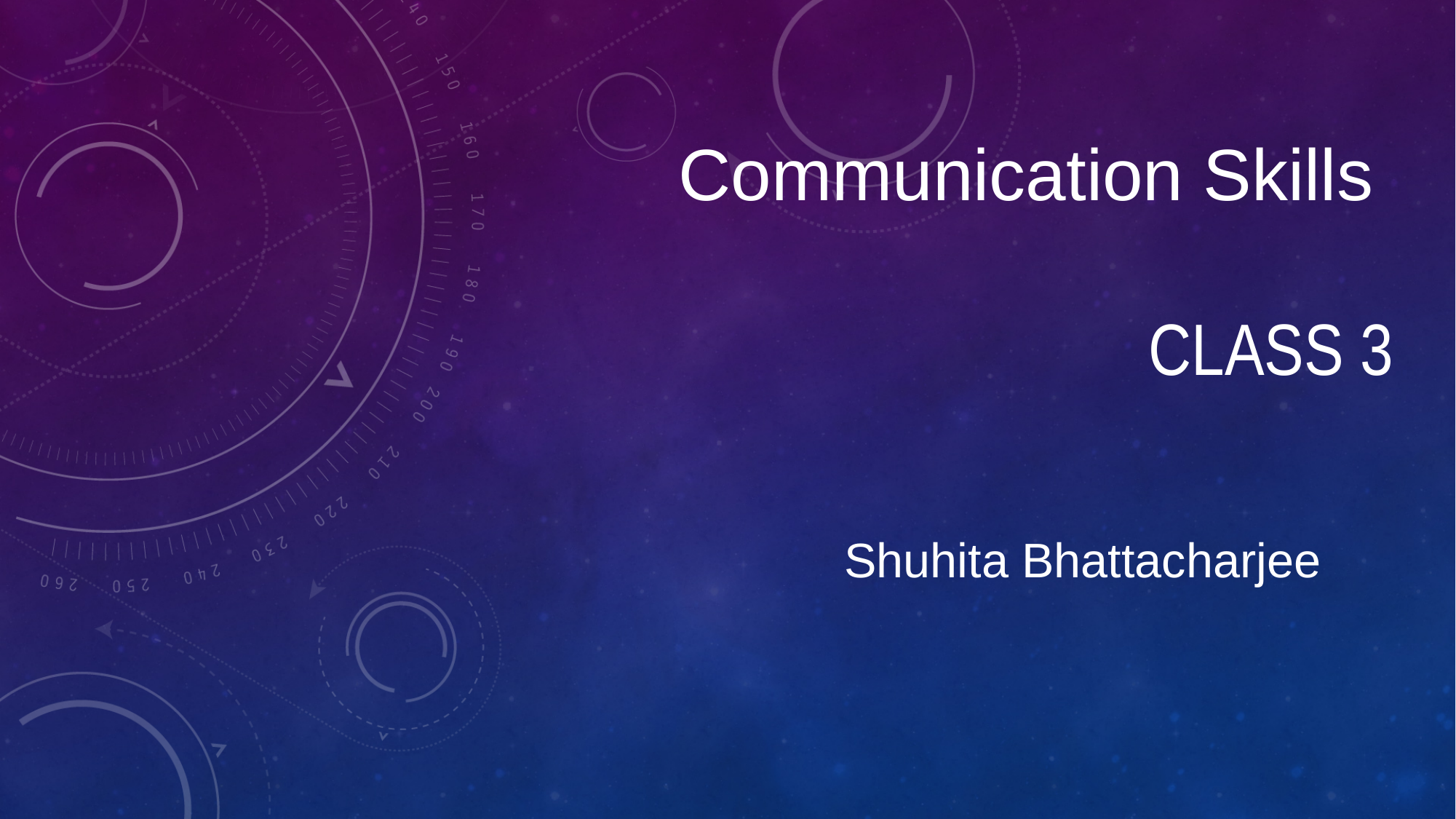

# Communication Skills Class 3
Shuhita Bhattacharjee